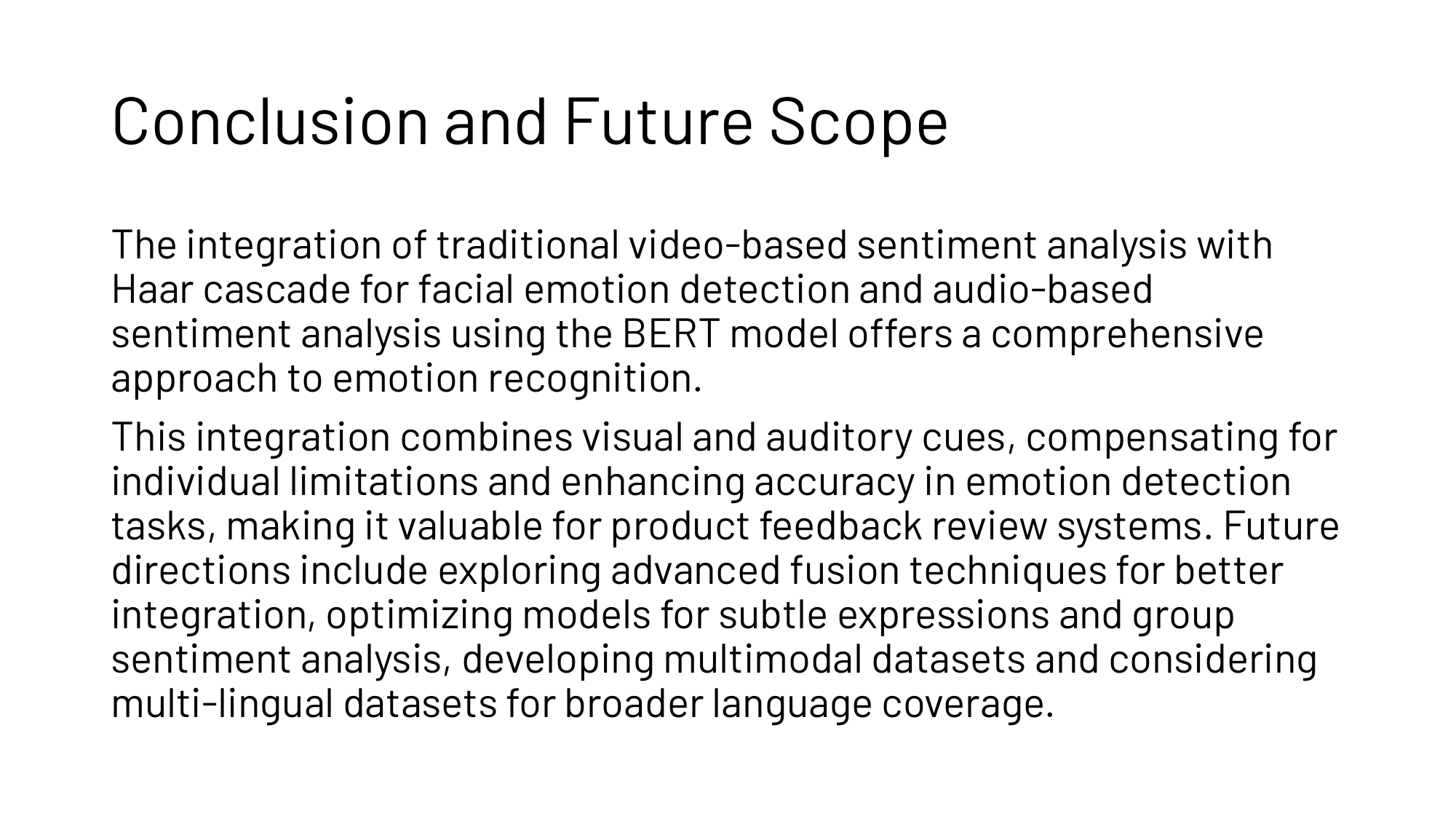

# Conclusion and Future Scope
The integration of traditional video-based sentiment analysis with Haar cascade for facial emotion detection and audio-based sentiment analysis using the BERT model offers a comprehensive approach to emotion recognition.
This integration combines visual and auditory cues, compensating for individual limitations and enhancing accuracy in emotion detection tasks, making it valuable for product feedback review systems. Future directions include exploring advanced fusion techniques for better integration, optimizing models for subtle expressions and group sentiment analysis, developing multimodal datasets and considering multi-lingual datasets for broader language coverage.